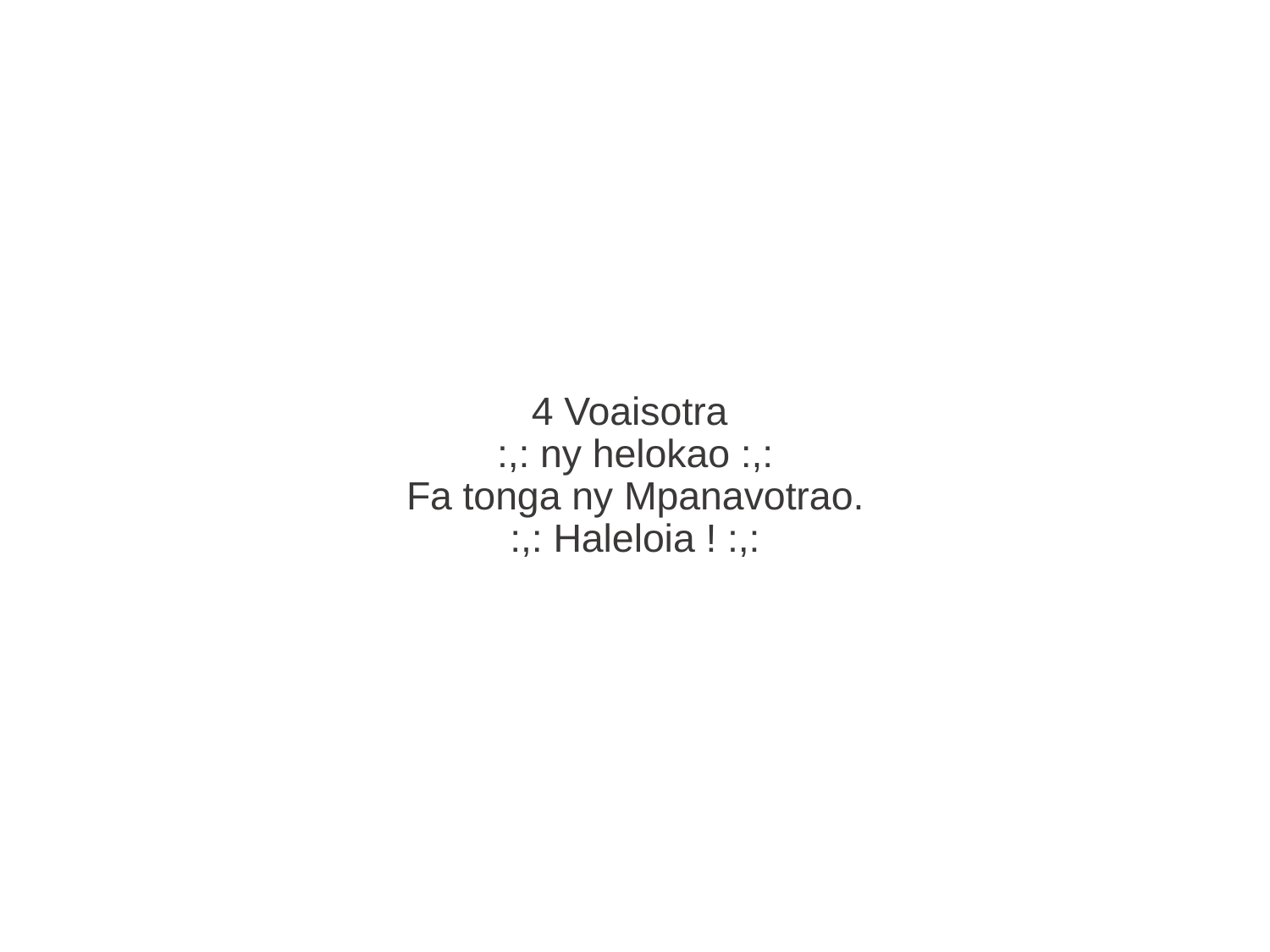

4 Voaisotra
:,: ny helokao :,:
Fa tonga ny Mpanavotrao.
:,: Haleloia ! :,: